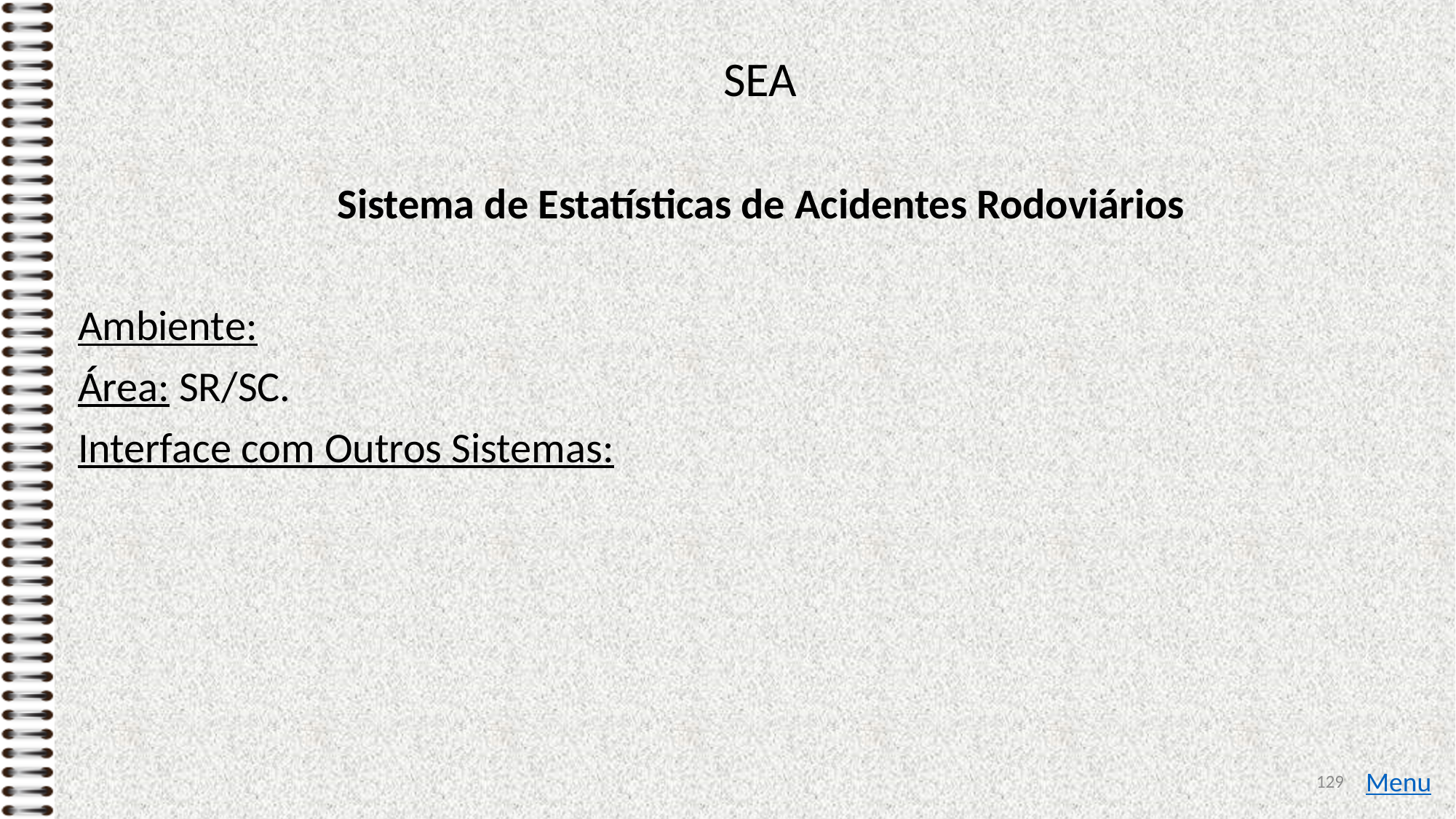

# SEA

Sistema de Estatísticas de Acidentes Rodoviários

Ambiente:
Área: SR/SC.
Interface com Outros Sistemas:

129
Menu